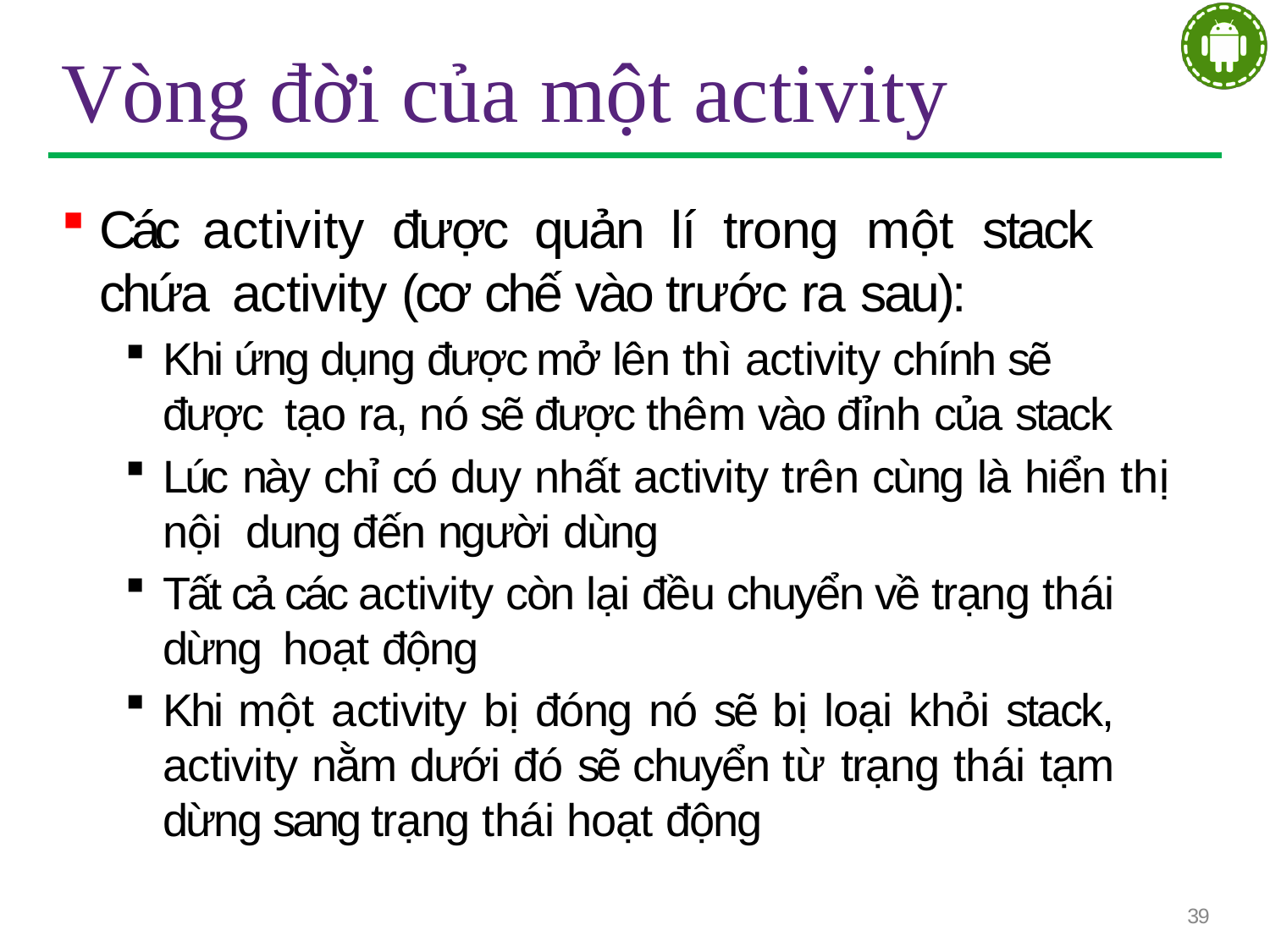

# Vòng đời của một activity
Các activity được quản lí trong một stack chứa  activity (cơ chế vào trước ra sau):
Khi ứng dụng được mở lên thì activity chính sẽ được  tạo ra, nó sẽ được thêm vào đỉnh của stack
Lúc này chỉ có duy nhất activity trên cùng là hiển thị nội  dung đến người dùng
Tất cả các activity còn lại đều chuyển về trạng thái dừng  hoạt động
Khi một activity bị đóng nó sẽ bị loại khỏi stack,  activity nằm dưới đó sẽ chuyển từ trạng thái tạm  dừng sang trạng thái hoạt động
39